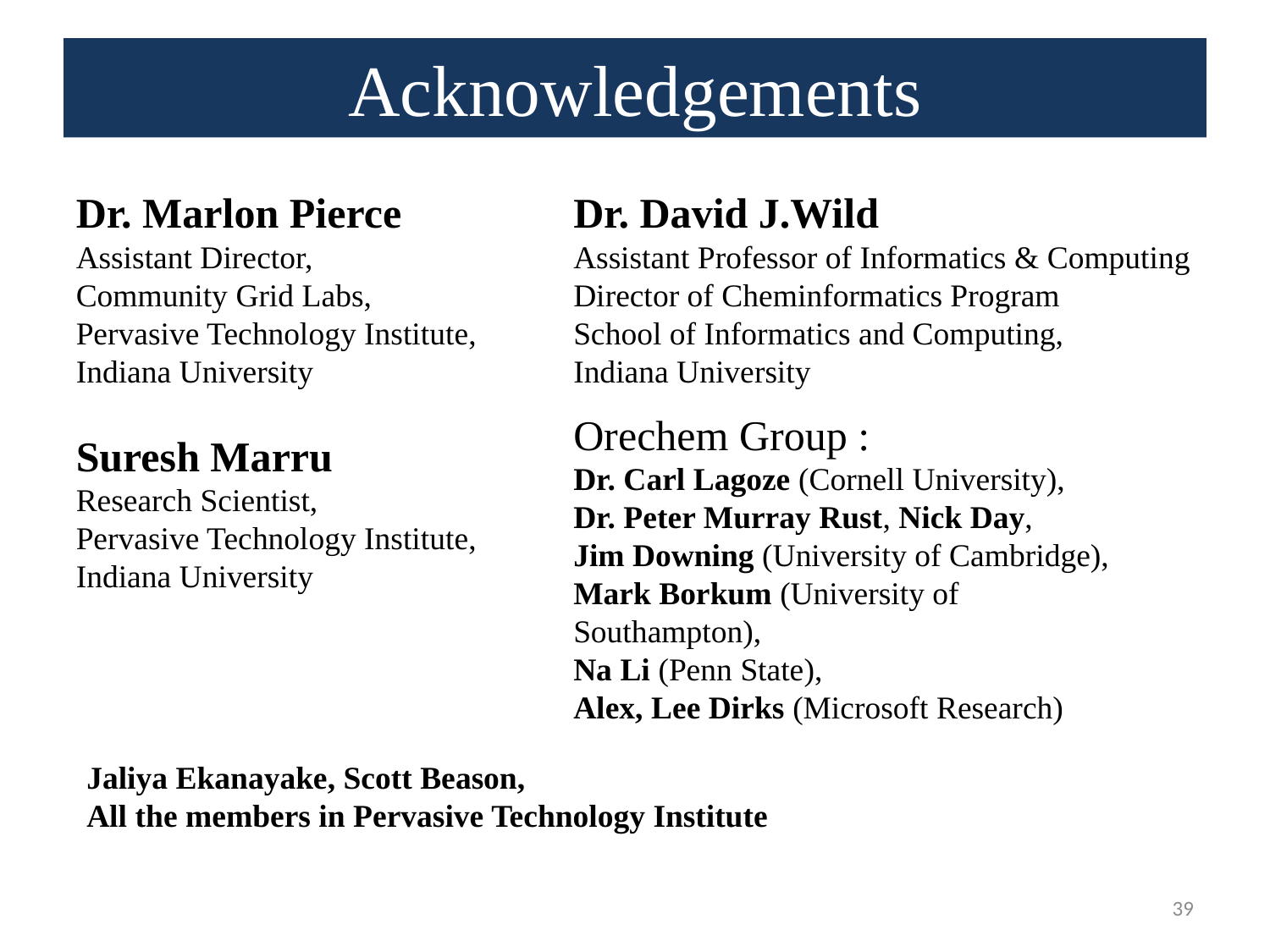

# Acknowledgements
Dr. Marlon Pierce
Assistant Director,
Community Grid Labs,
Pervasive Technology Institute,
Indiana University
Dr. David J.Wild
Assistant Professor of Informatics & Computing
Director of Cheminformatics Program
School of Informatics and Computing,
Indiana University
Orechem Group :
Dr. Carl Lagoze (Cornell University),
Dr. Peter Murray Rust, Nick Day,
Jim Downing (University of Cambridge),
Mark Borkum (University of Southampton),
Na Li (Penn State),
Alex, Lee Dirks (Microsoft Research)
Suresh Marru
Research Scientist,
Pervasive Technology Institute,
Indiana University
Jaliya Ekanayake, Scott Beason,
All the members in Pervasive Technology Institute
39